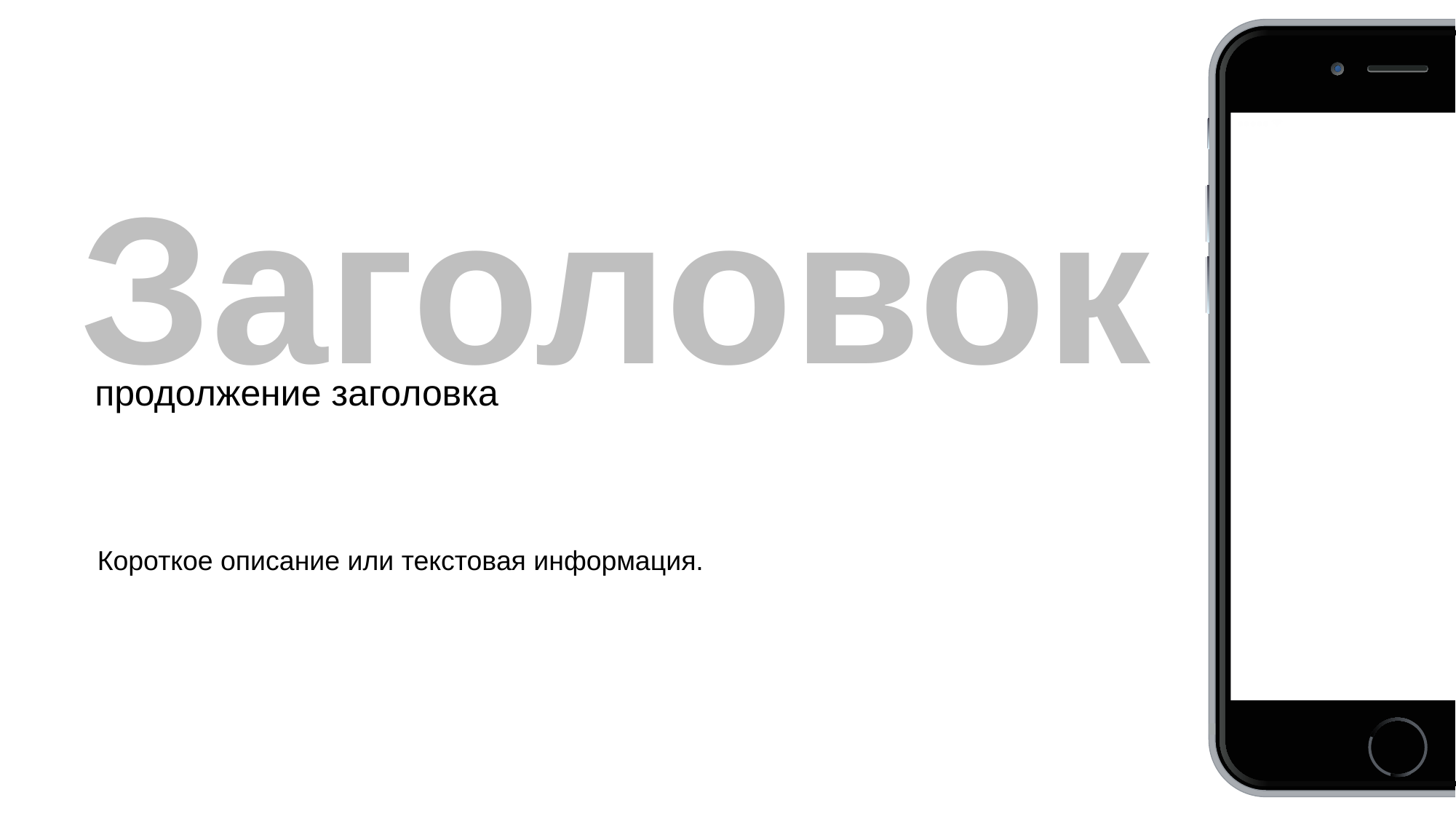

9
Заголовок

# продолжение заголовка
Короткое описание или текстовая информация.